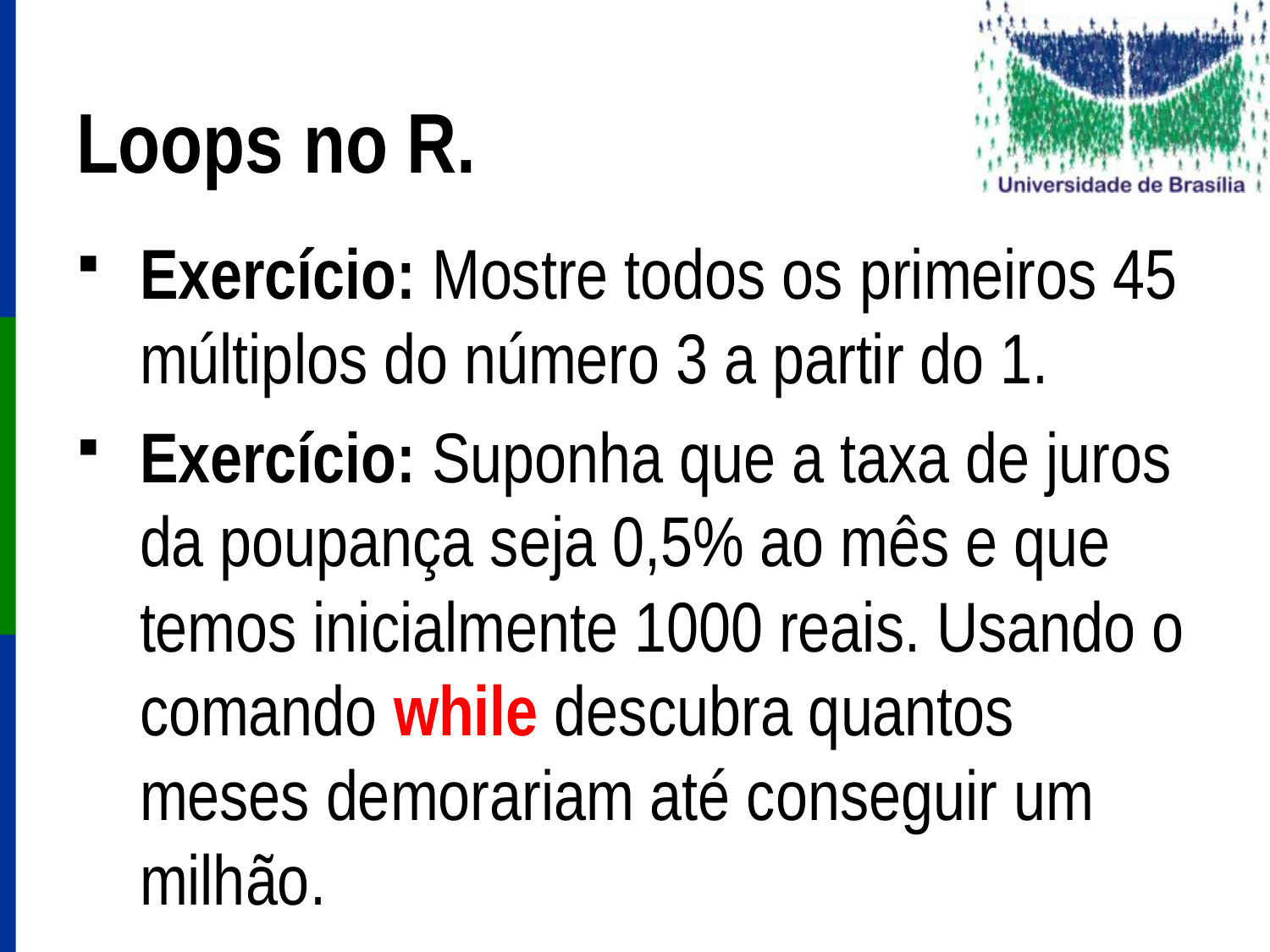

# Loops no R.
Exercício: Mostre todos os primeiros 45 múltiplos do número 3 a partir do 1.
Exercício: Suponha que a taxa de juros da poupança seja 0,5% ao mês e que temos inicialmente 1000 reais. Usando o comando while descubra quantos meses demorariam até conseguir um milhão.